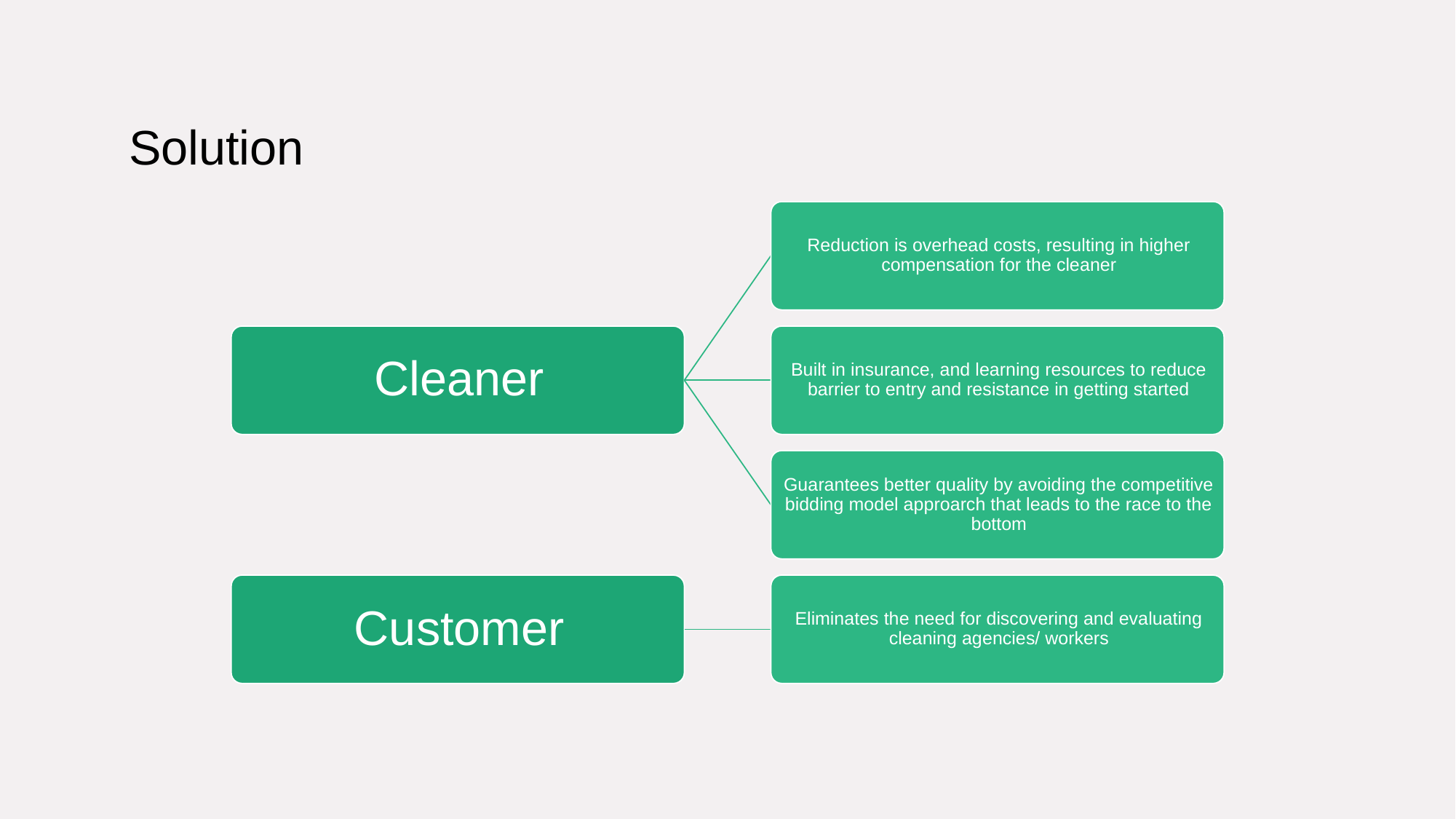

# Solution
Cleaner

Reduction is overhead costs, resulting in higher compensation for the cleaner

Built in insurance, and learning resources to reduce barrier to entry and resistance in getting started

Guarantees better quality by avoiding the competitive bidding model approarch that leads to the race to the bottom
Customer

Eliminates the need for discovering and evaluating cleaning agencies/ workers